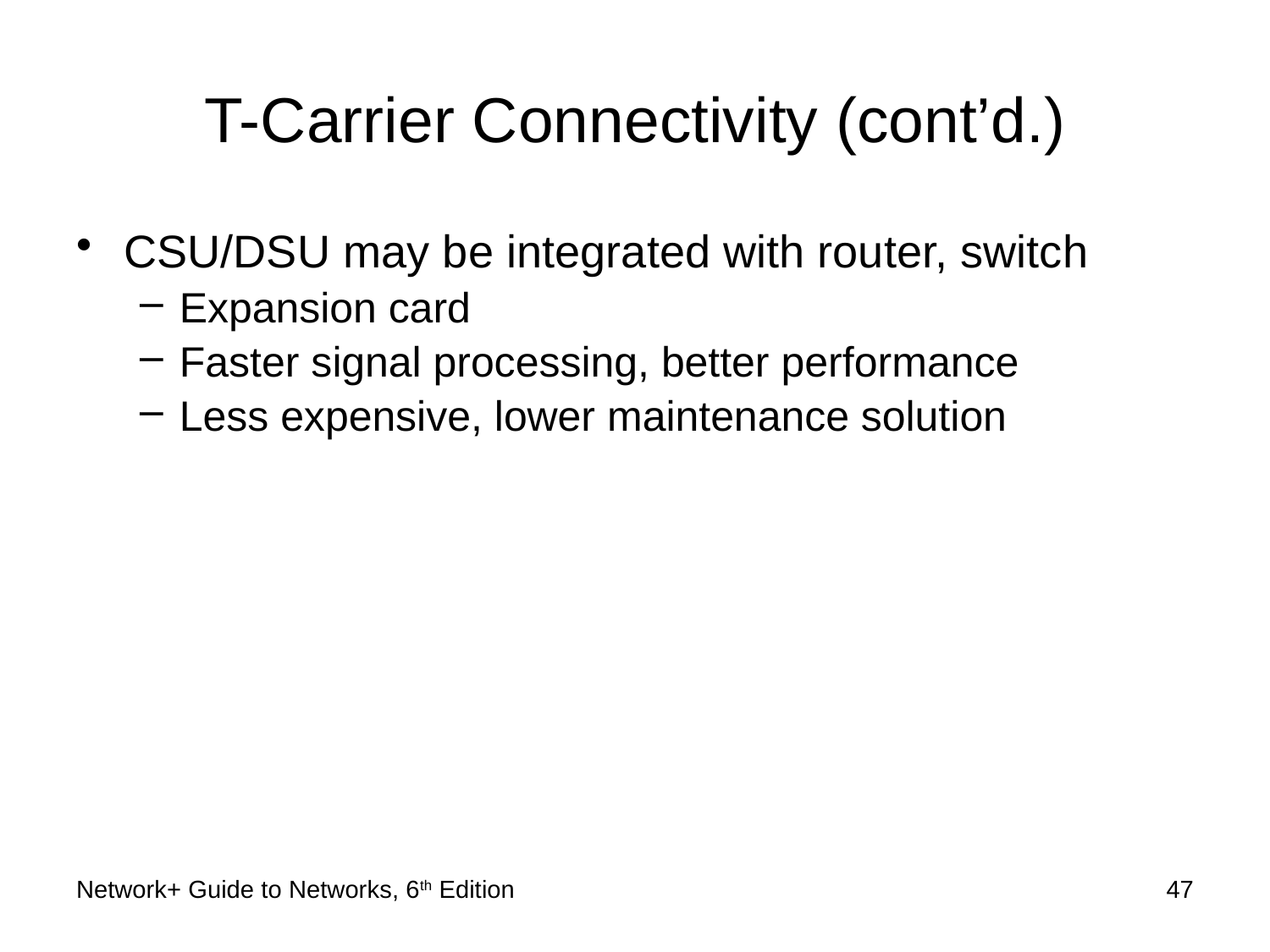

# T-Carrier Connectivity (cont’d.)
CSU/DSU may be integrated with router, switch
Expansion card
Faster signal processing, better performance
Less expensive, lower maintenance solution
Network+ Guide to Networks, 6th Edition
47